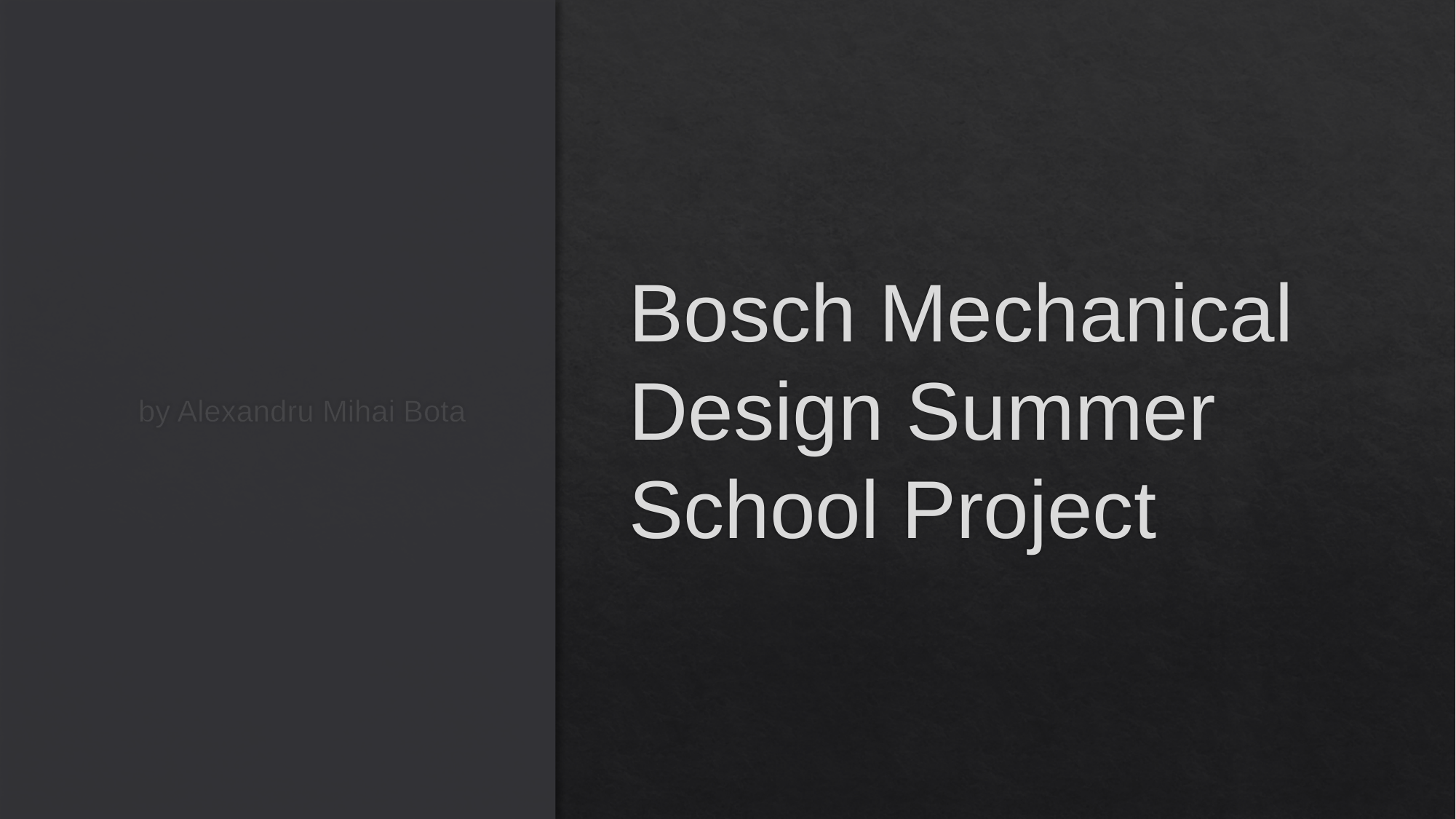

# Bosch Mechanical Design Summer School Project
by Alexandru Mihai Bota